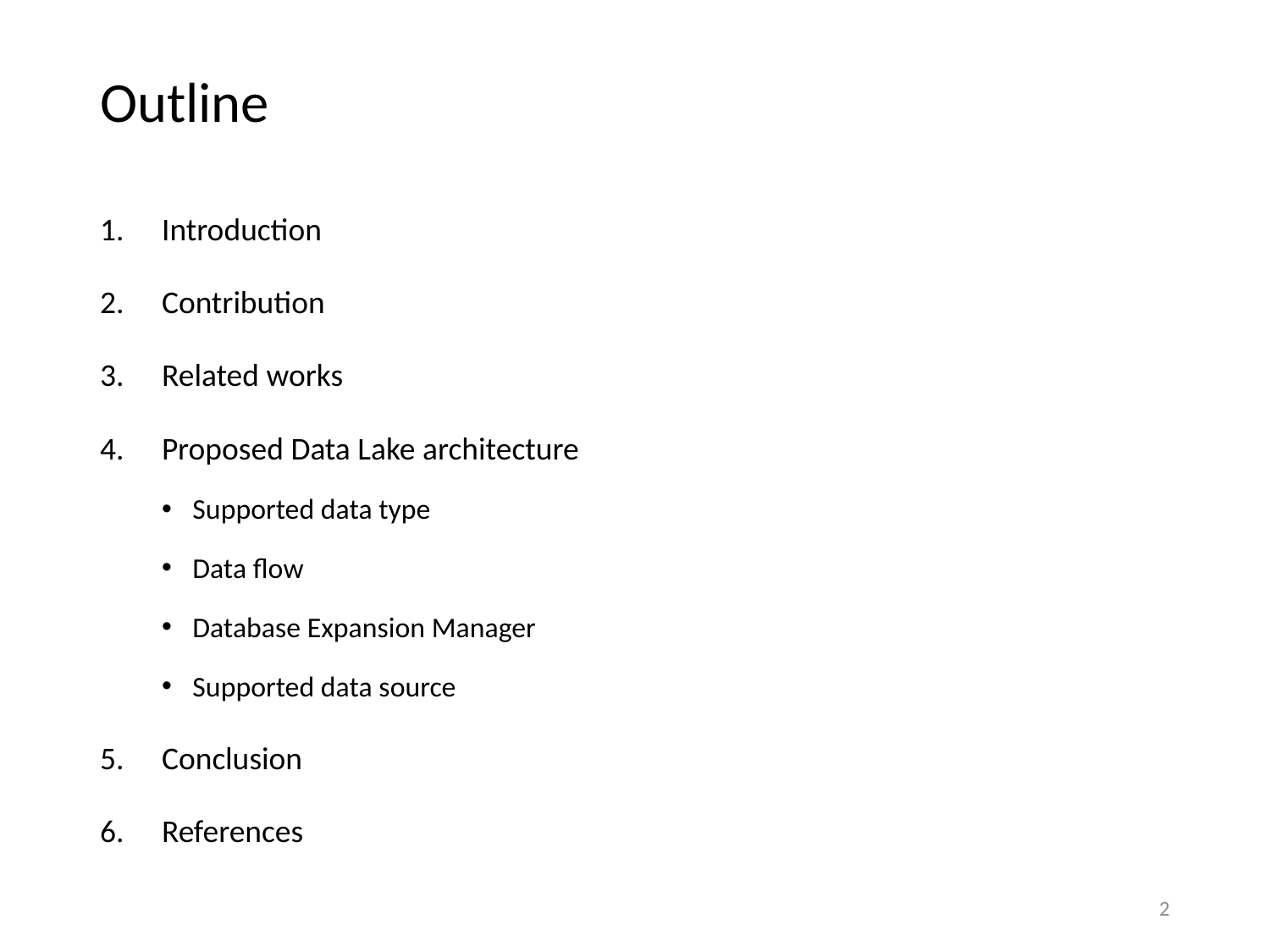

# Outline
Introduction
Contribution
Related works
Proposed Data Lake architecture
Supported data type
Data flow
Database Expansion Manager
Supported data source
Conclusion
References

2